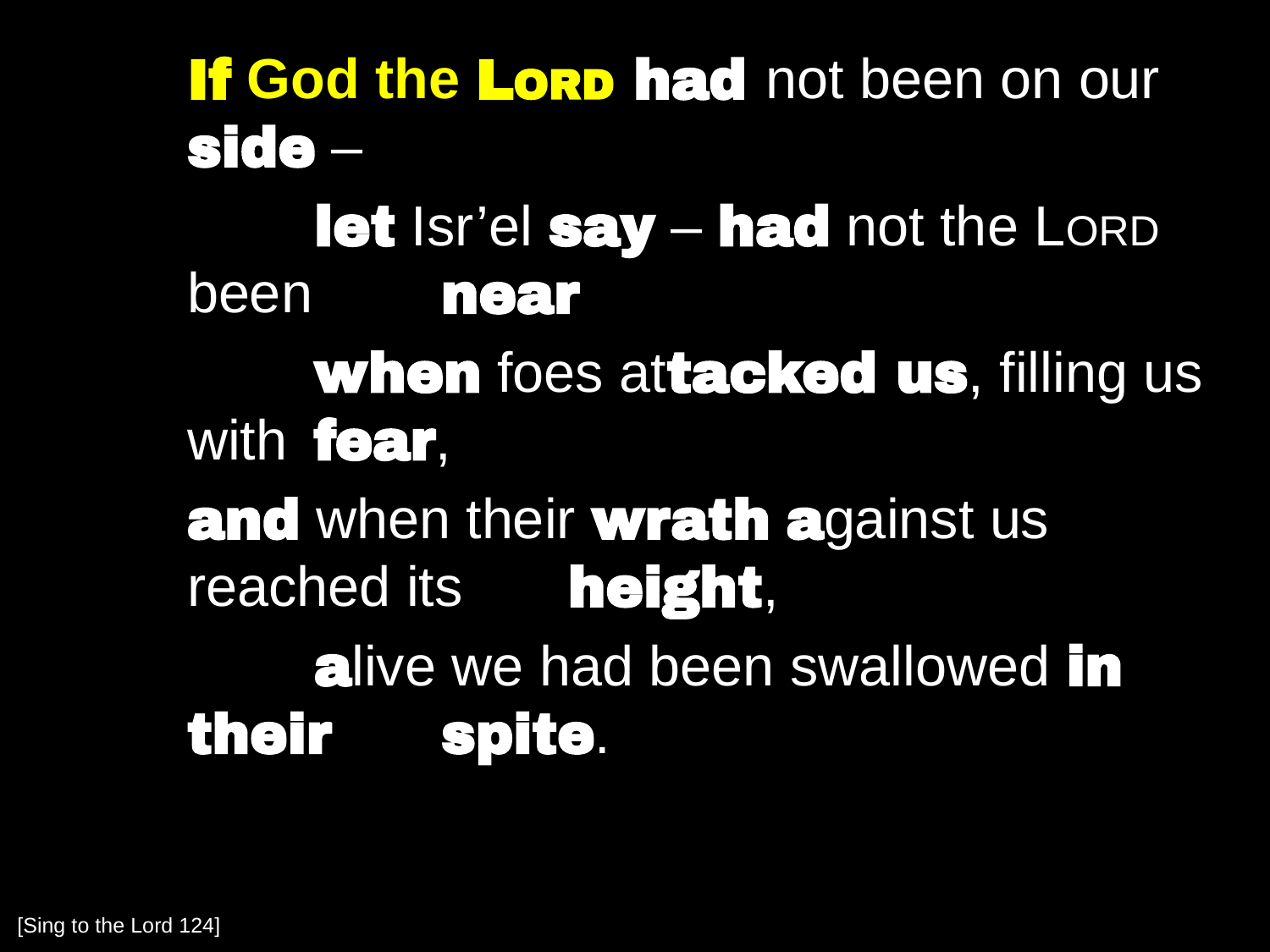

If God the Lord had not been on our side –
		let Isr’el say – had not the Lord been 	near
		when foes attacked us, filling us with 	fear,
	and when their wrath against us reached its 	height,
		alive we had been swallowed in their 	spite.
[Sing to the Lord 124]